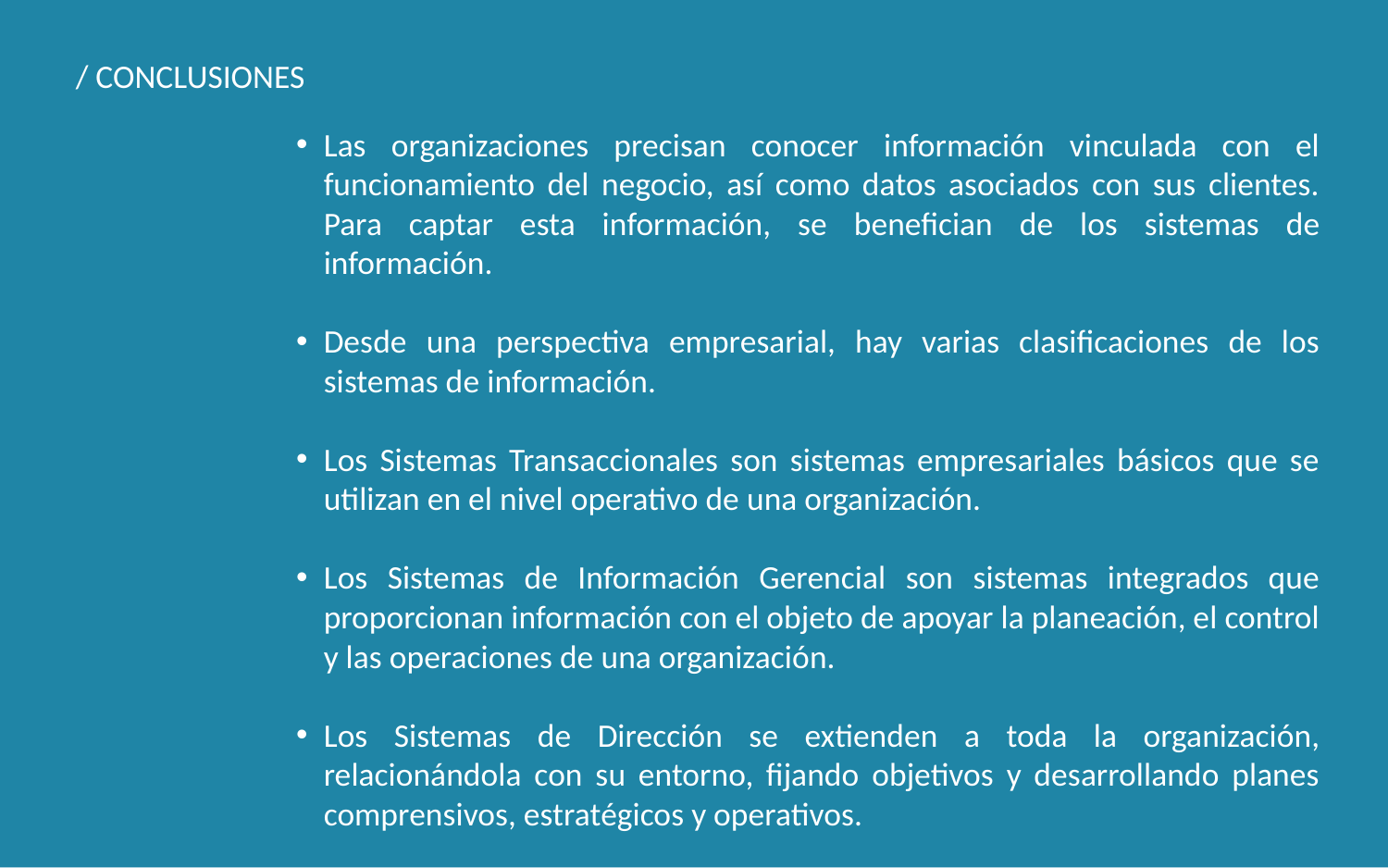

/ CONCLUSIONES
Las organizaciones precisan conocer información vinculada con el funcionamiento del negocio, así como datos asociados con sus clientes. Para captar esta información, se benefician de los sistemas de información.

Desde una perspectiva empresarial, hay varias clasificaciones de los sistemas de información.

Los Sistemas Transaccionales son sistemas empresariales básicos que se utilizan en el nivel operativo de una organización.

Los Sistemas de Información Gerencial son sistemas integrados que proporcionan información con el objeto de apoyar la planeación, el control y las operaciones de una organización.

Los Sistemas de Dirección se extienden a toda la organización, relacionándola con su entorno, fijando objetivos y desarrollando planes comprensivos, estratégicos y operativos.